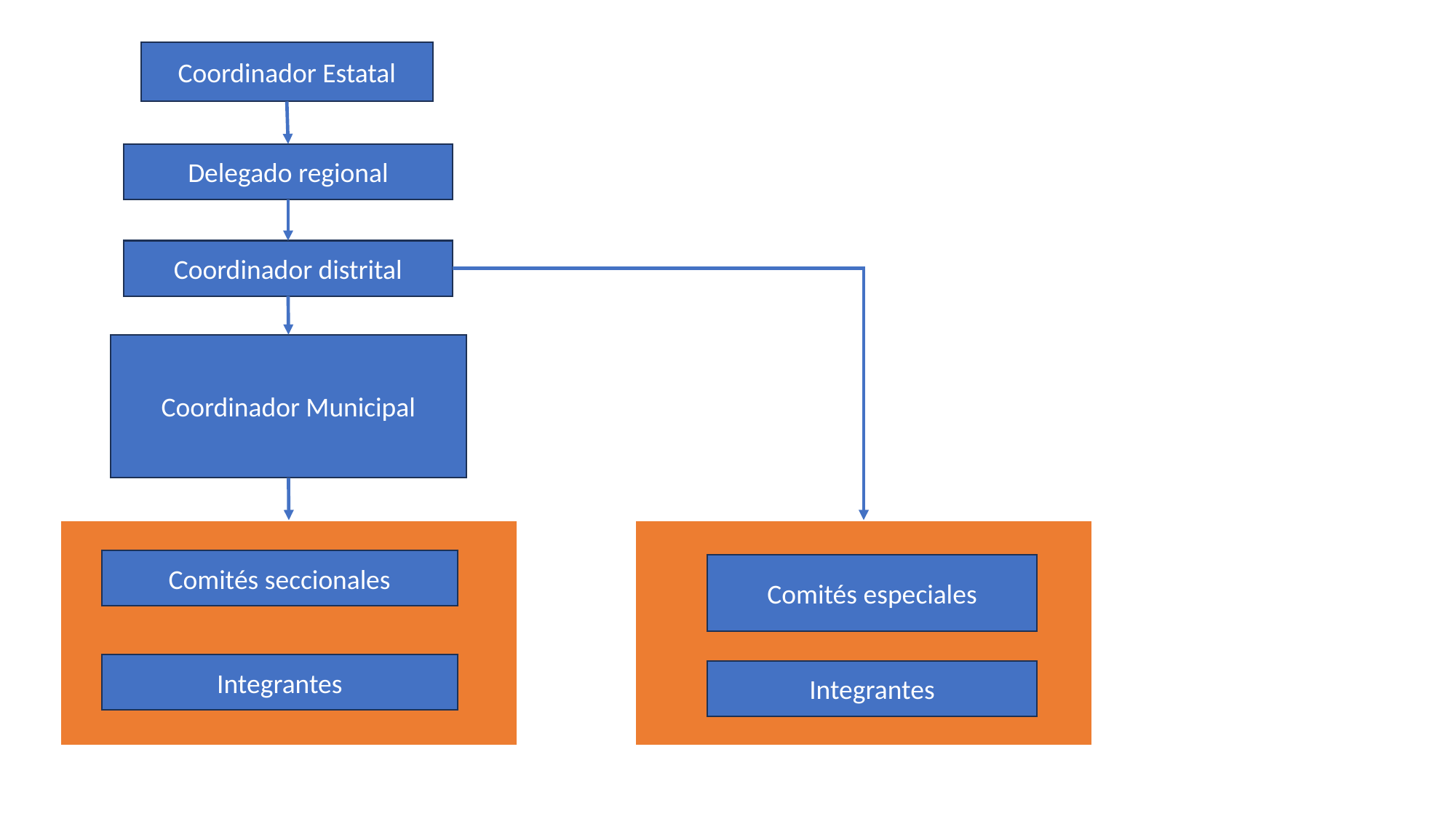

Coordinador Estatal
Delegado regional
Coordinador distrital
Coordinador Municipal

Comités seccionales
Comités especiales
Integrantes
Integrantes